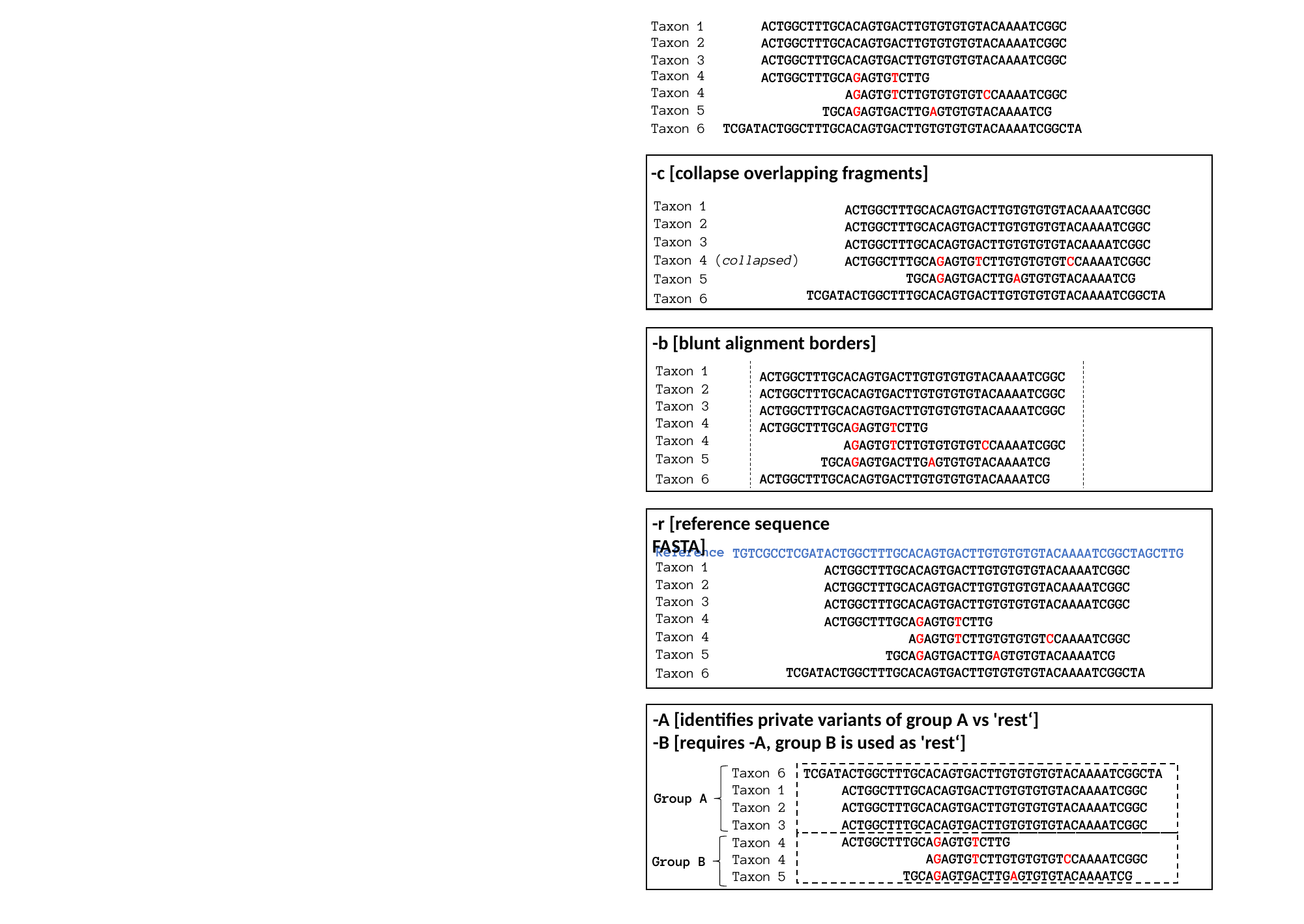

ACTGGCTTTGCACAGTGACTTGTGTGTGTACAAAATCGGC
     ACTGGCTTTGCACAGTGACTTGTGTGTGTACAAAATCGGC
     ACTGGCTTTGCACAGTGACTTGTGTGTGTACAAAATCGGC
     ACTGGCTTTGCAGAGTGTCTTG
                AGAGTGTCTTGTGTGTGTCCAAAATCGGC
             TGCAGAGTGACTTGAGTGTGTACAAAATCG
TCGATACTGGCTTTGCACAGTGACTTGTGTGTGTACAAAATCGGCTA
Taxon 1
Taxon 2
Taxon 3
Taxon 4
Taxon 4
Taxon 5
Taxon 6

 -c [collapse overlapping fragments]
Taxon 1
     ACTGGCTTTGCACAGTGACTTGTGTGTGTACAAAATCGGC
     ACTGGCTTTGCACAGTGACTTGTGTGTGTACAAAATCGGC
     ACTGGCTTTGCACAGTGACTTGTGTGTGTACAAAATCGGC
     ACTGGCTTTGCAGAGTGTCTTGTGTGTGTCCAAAATCGGC
             TGCAGAGTGACTTGAGTGTGTACAAAATCG
TCGATACTGGCTTTGCACAGTGACTTGTGTGTGTACAAAATCGGCTA
Taxon 2
Taxon 3
Taxon 4 (collapsed)
Taxon 5
Taxon 6
 -b [blunt alignment borders]

Taxon 1
ACTGGCTTTGCACAGTGACTTGTGTGTGTACAAAATCGGC
ACTGGCTTTGCACAGTGACTTGTGTGTGTACAAAATCGGC
ACTGGCTTTGCACAGTGACTTGTGTGTGTACAAAATCGGC
ACTGGCTTTGCAGAGTGTCTTG
           AGAGTGTCTTGTGTGTGTCCAAAATCGGC
        TGCAGAGTGACTTGAGTGTGTACAAAATCG
ACTGGCTTTGCACAGTGACTTGTGTGTGTACAAAATCG
Taxon 2
Taxon 3
Taxon 4
Taxon 4
Taxon 5
Taxon 6
-r [reference sequence FASTA]

Reference
TGTCGCCTCGATACTGGCTTTGCACAGTGACTTGTGTGTGTACAAAATCGGCTAGCTTG
            ACTGGCTTTGCACAGTGACTTGTGTGTGTACAAAATCGGC
            ACTGGCTTTGCACAGTGACTTGTGTGTGTACAAAATCGGC
            ACTGGCTTTGCACAGTGACTTGTGTGTGTACAAAATCGGC
            ACTGGCTTTGCAGAGTGTCTTG
                       AGAGTGTCTTGTGTGTGTCCAAAATCGGC
                    TGCAGAGTGACTTGAGTGTGTACAAAATCG
       TCGATACTGGCTTTGCACAGTGACTTGTGTGTGTACAAAATCGGCTA
Taxon 1
Taxon 2
Taxon 3
Taxon 4
Taxon 4
Taxon 5
Taxon 6
-A [identifies private variants of group A vs 'rest‘]
-B [requires -A, group B is used as 'rest‘]

Taxon 6
TCGATACTGGCTTTGCACAGTGACTTGTGTGTGTACAAAATCGGCTA
     ACTGGCTTTGCACAGTGACTTGTGTGTGTACAAAATCGGC
     ACTGGCTTTGCACAGTGACTTGTGTGTGTACAAAATCGGC
     ACTGGCTTTGCACAGTGACTTGTGTGTGTACAAAATCGGC
     ACTGGCTTTGCAGAGTGTCTTG
                AGAGTGTCTTGTGTGTGTCCAAAATCGGC
             TGCAGAGTGACTTGAGTGTGTACAAAATCG

Taxon 1
Group A
Taxon 2
Taxon 3
Taxon 4

Taxon 4
Group B
Taxon 5